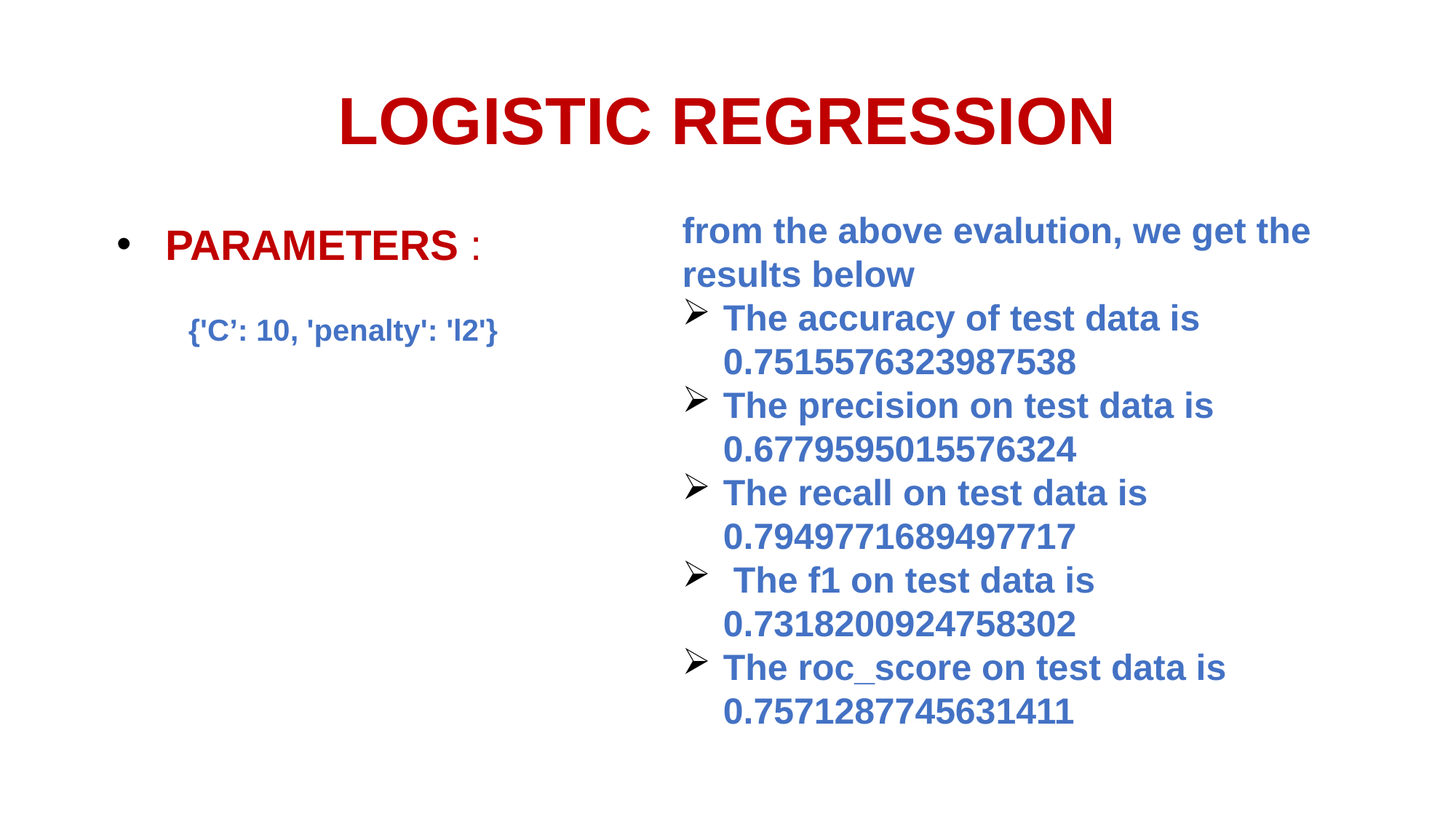

# LOGISTIC REGRESSION
from the above evalution, we get the results below
The accuracy of test data is  0.7515576323987538
The precision on test data is 0.6779595015576324
The recall on test data is 0.7949771689497717
 The f1 on test data is 0.7318200924758302
The roc_score on test data is  0.7571287745631411
PARAMETERS : 			       {'C’: 10, 'penalty': 'l2'}